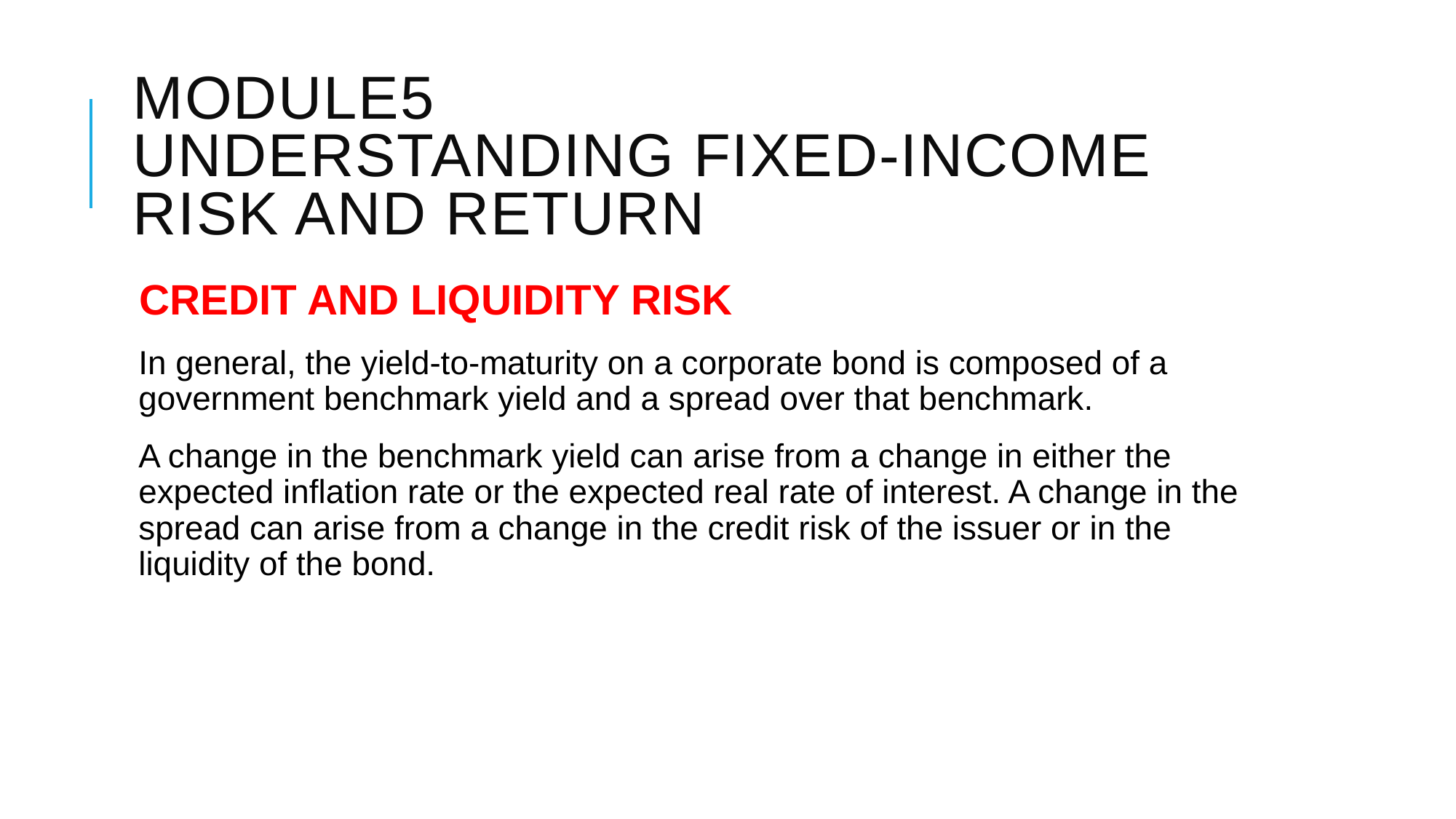

# Module5 Understanding Fixed-Income Risk and Return
CREDIT AND LIQUIDITY RISK
In general, the yield-to-maturity on a corporate bond is composed of a government benchmark yield and a spread over that benchmark.
A change in the benchmark yield can arise from a change in either the expected inflation rate or the expected real rate of interest. A change in the spread can arise from a change in the credit risk of the issuer or in the liquidity of the bond.